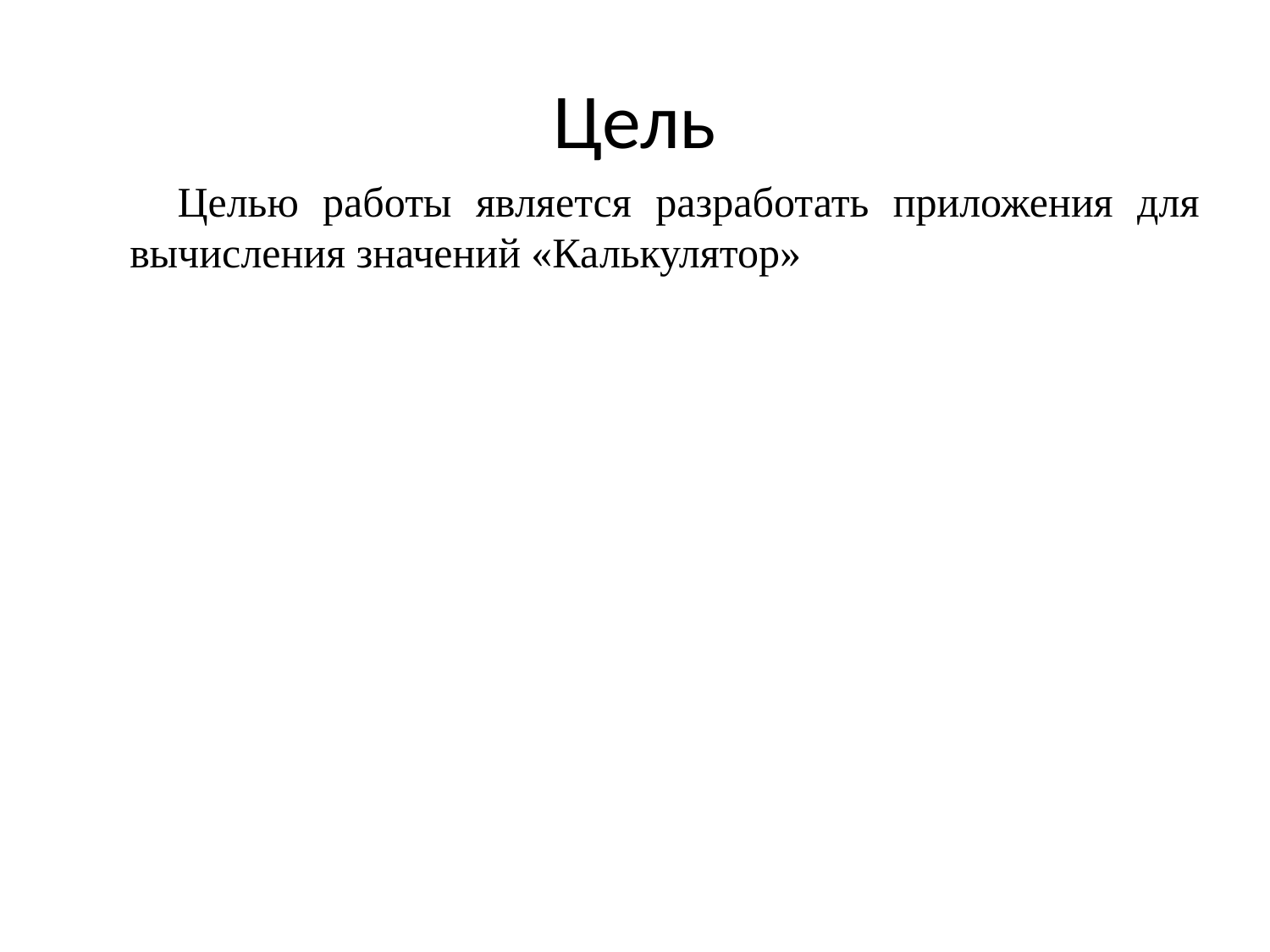

# Цель
Целью работы является разработать приложения для вычисления значений «Калькулятор»